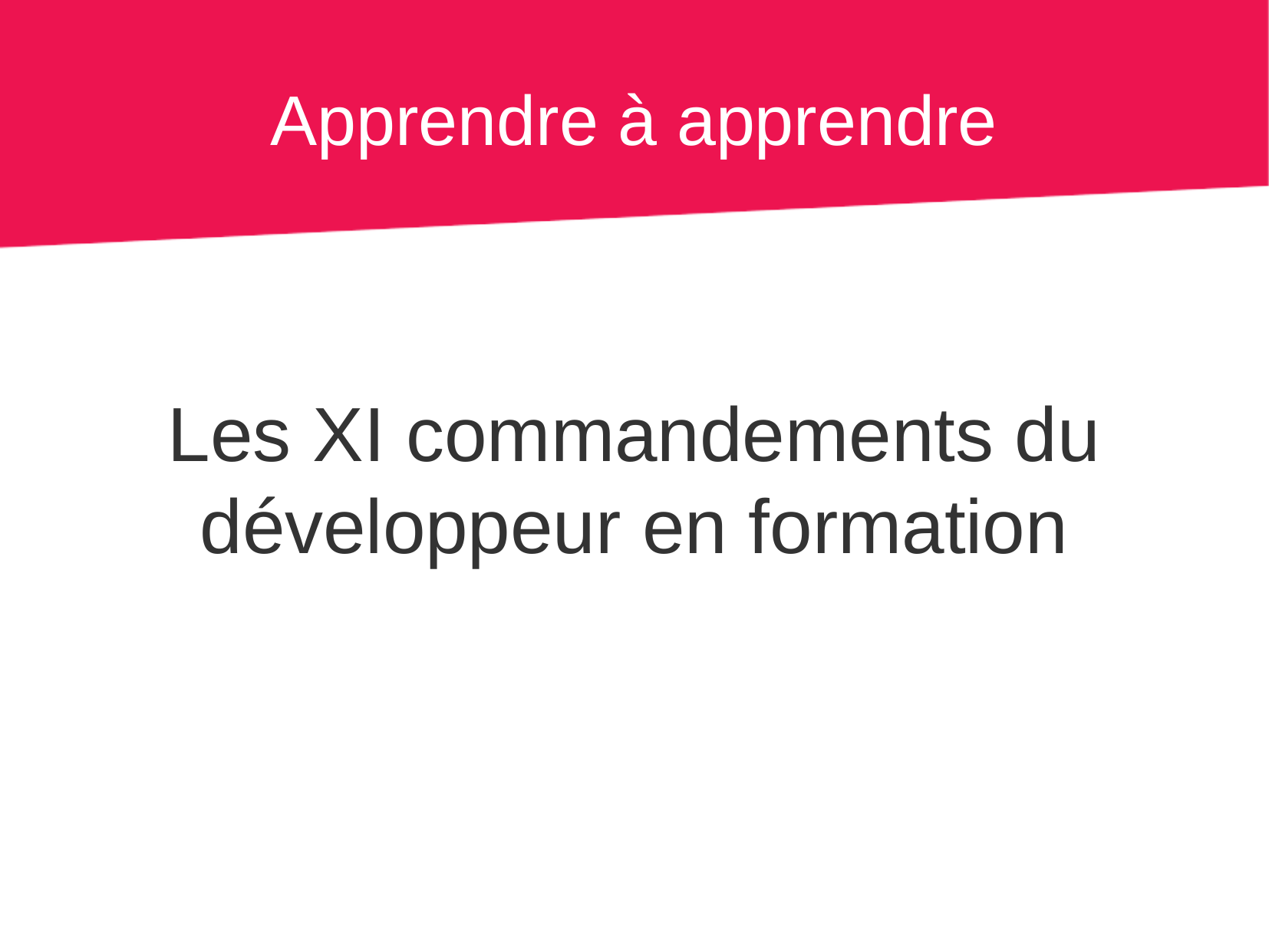

Apprendre à apprendre
Les XI commandements du développeur en formation